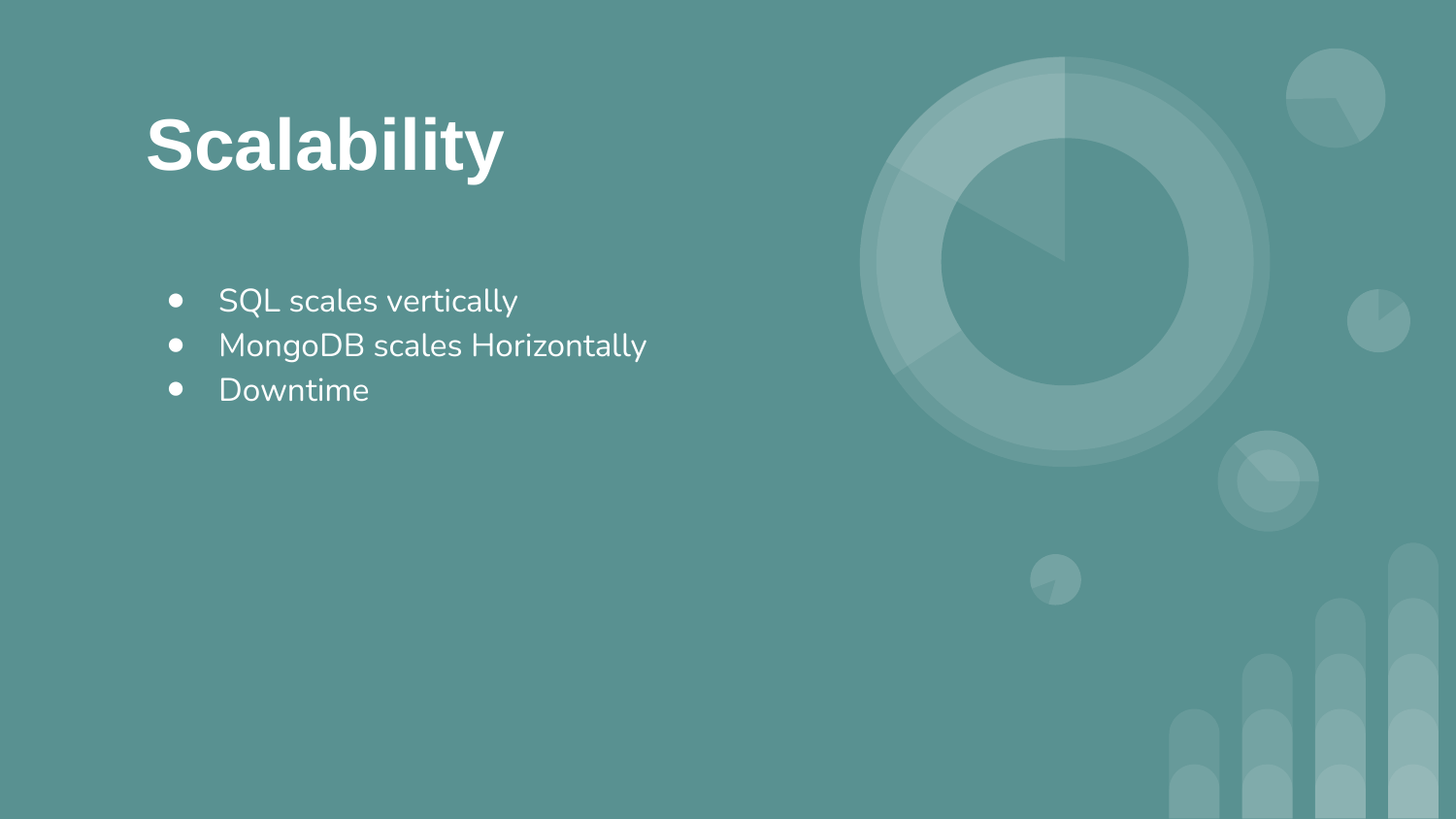

# Scalability
SQL scales vertically
MongoDB scales Horizontally
Downtime